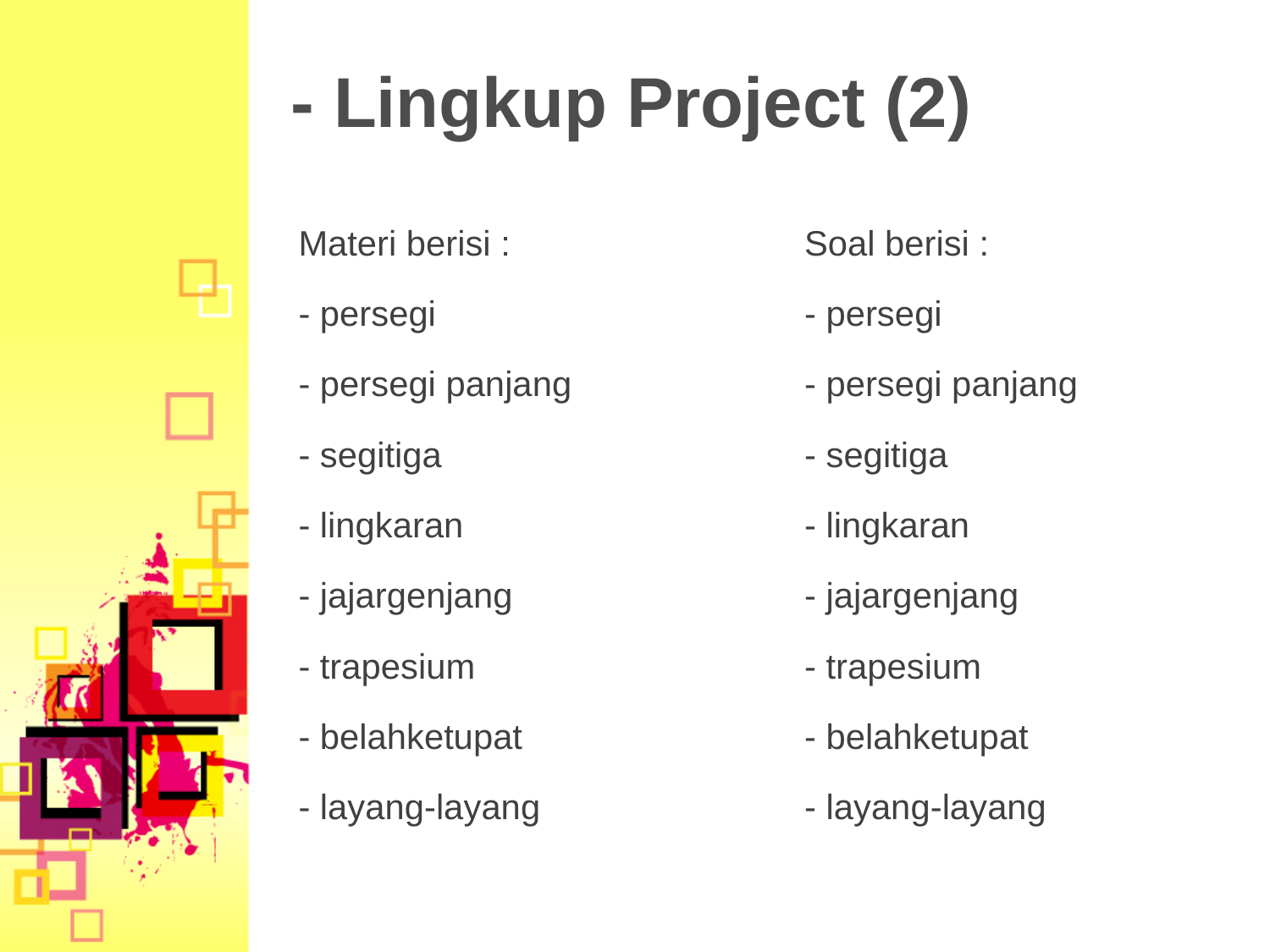

# - Lingkup Project (2)
	Materi berisi :
	- persegi
	- persegi panjang
	- segitiga
	- lingkaran
	- jajargenjang
	- trapesium
	- belahketupat
	- layang-layang
	Soal berisi :
	- persegi
	- persegi panjang
	- segitiga
	- lingkaran
	- jajargenjang
	- trapesium
	- belahketupat
	- layang-layang